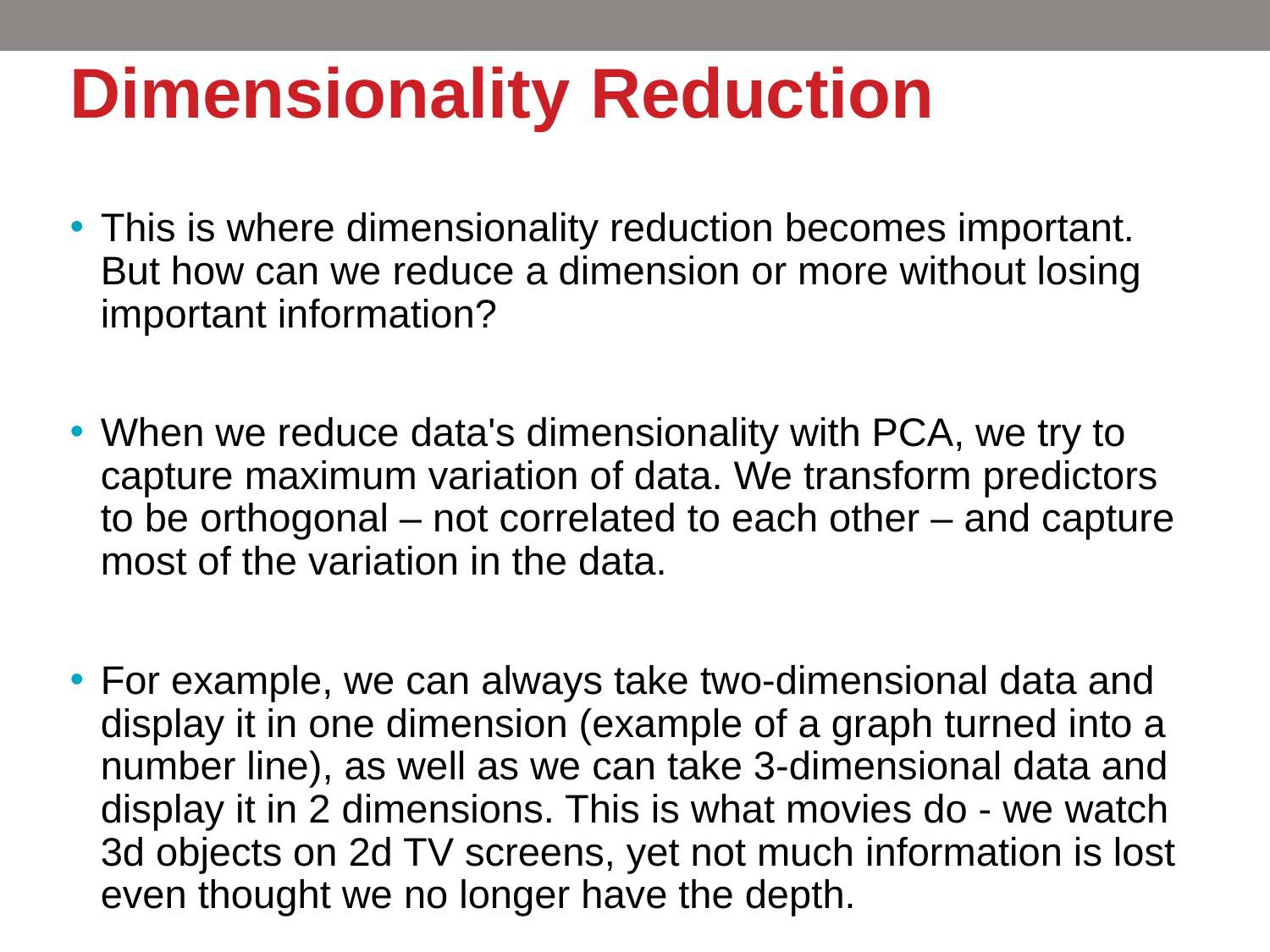

# Dimensionality Reduction
This is where dimensionality reduction becomes important. But how can we reduce a dimension or more without losing important information?

When we reduce data's dimensionality with PCA, we try to capture maximum variation of data. We transform predictors to be orthogonal – not correlated to each other – and capture most of the variation in the data.

For example, we can always take two-dimensional data and display it in one dimension (example of a graph turned into a number line), as well as we can take 3-dimensional data and display it in 2 dimensions. This is what movies do - we watch 3d objects on 2d TV screens, yet not much information is lost even thought we no longer have the depth.